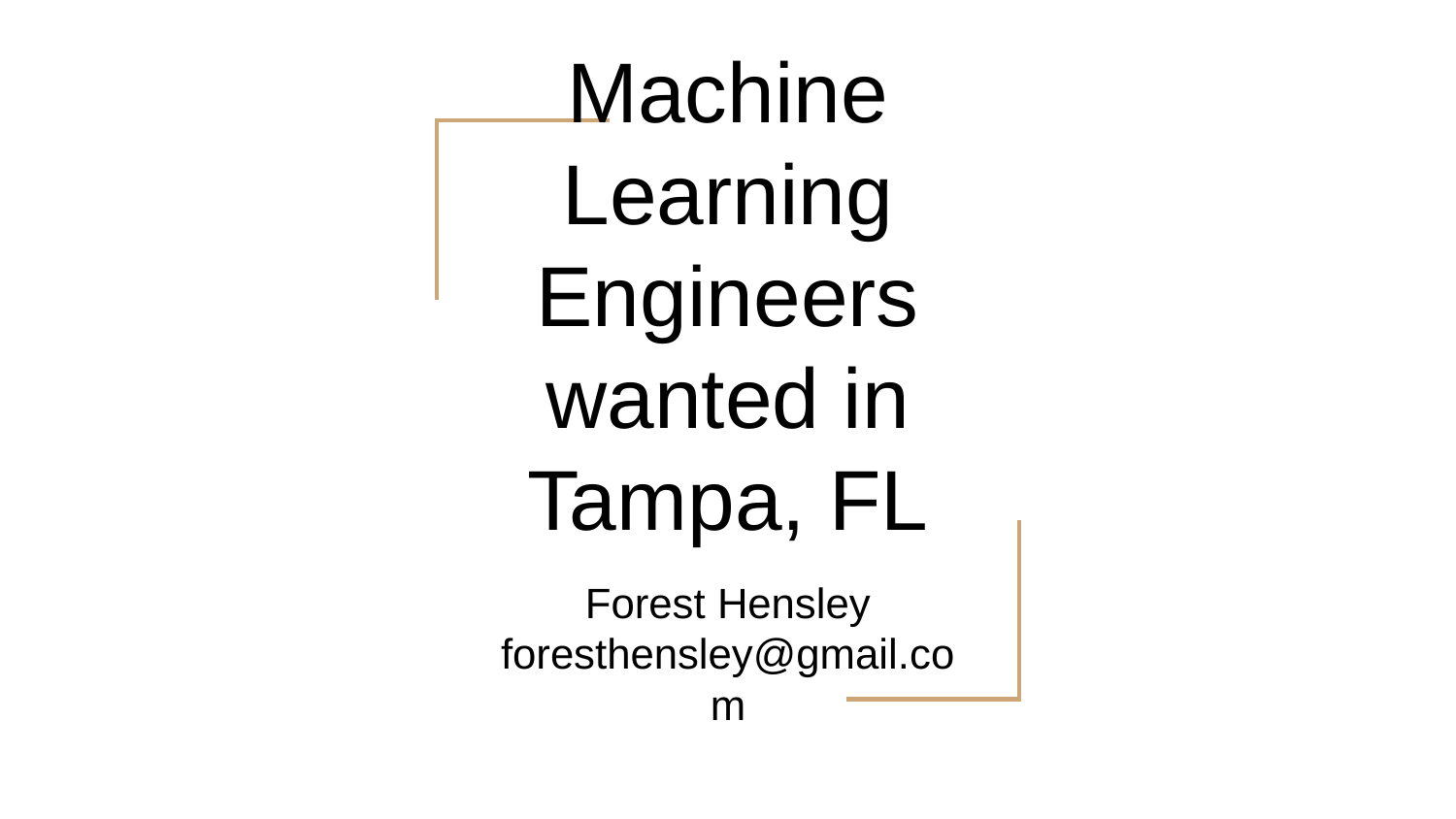

# Machine Learning Engineers wanted in Tampa, FL
Forest Hensley
foresthensley@gmail.com